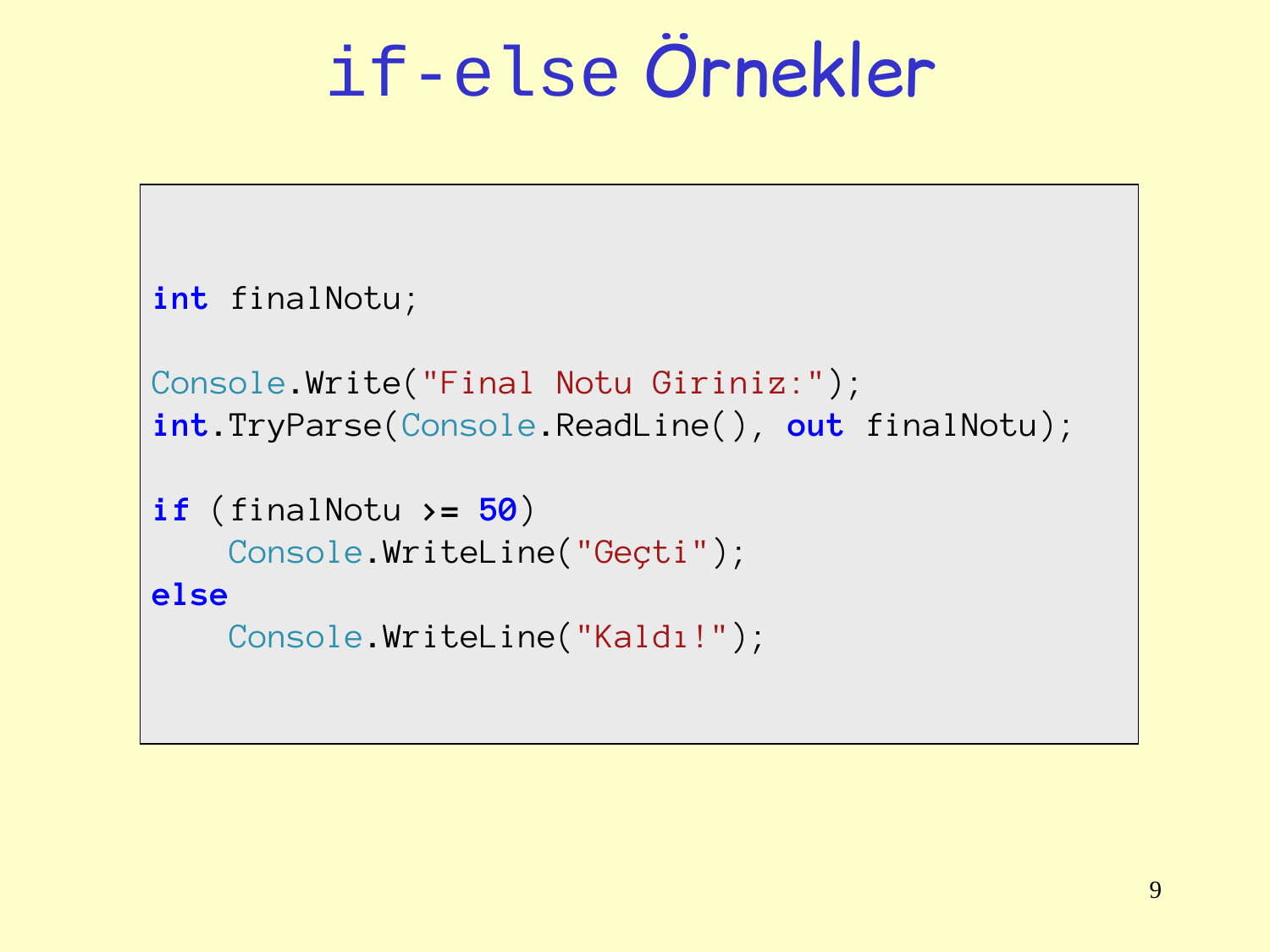

# if-else Örnekler
int finalNotu;

Console.Write("Final Notu Giriniz:");
int.TryParse(Console.ReadLine(), out finalNotu);

if (finalNotu >= 50)
    Console.WriteLine("Geçti");
else
    Console.WriteLine("Kaldı!");
9